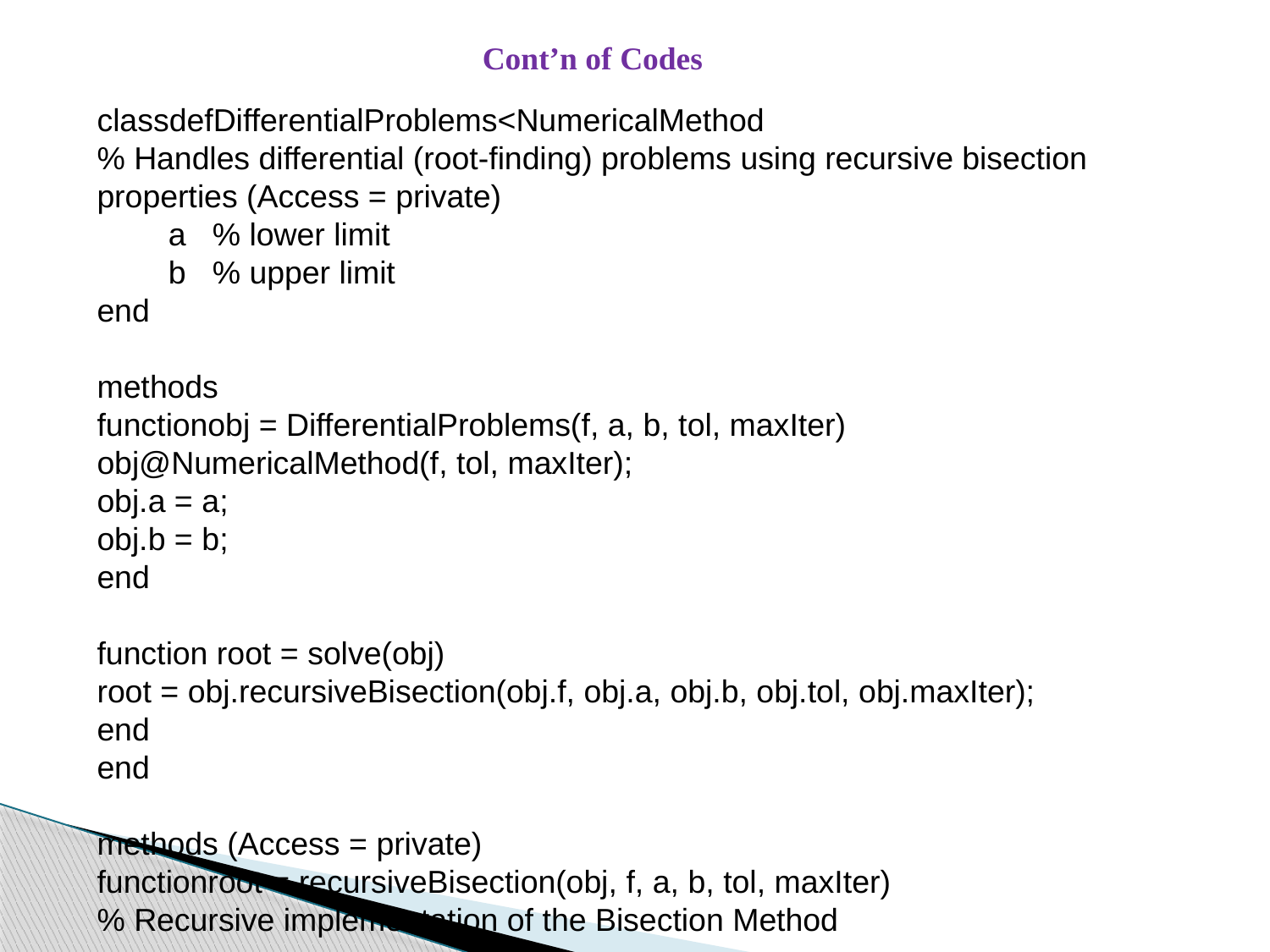

Cont’n of Codes
classdefDifferentialProblems<NumericalMethod
% Handles differential (root-finding) problems using recursive bisection
properties (Access = private)
        a   % lower limit
        b   % upper limit
end

methods
functionobj = DifferentialProblems(f, a, b, tol, maxIter)
obj@NumericalMethod(f, tol, maxIter);
obj.a = a;
obj.b = b;
end

function root = solve(obj)
root = obj.recursiveBisection(obj.f, obj.a, obj.b, obj.tol, obj.maxIter);
end
end

methods (Access = private)
functionroot = recursiveBisection(obj, f, a, b, tol, maxIter)
% Recursive implementation of the Bisection Method